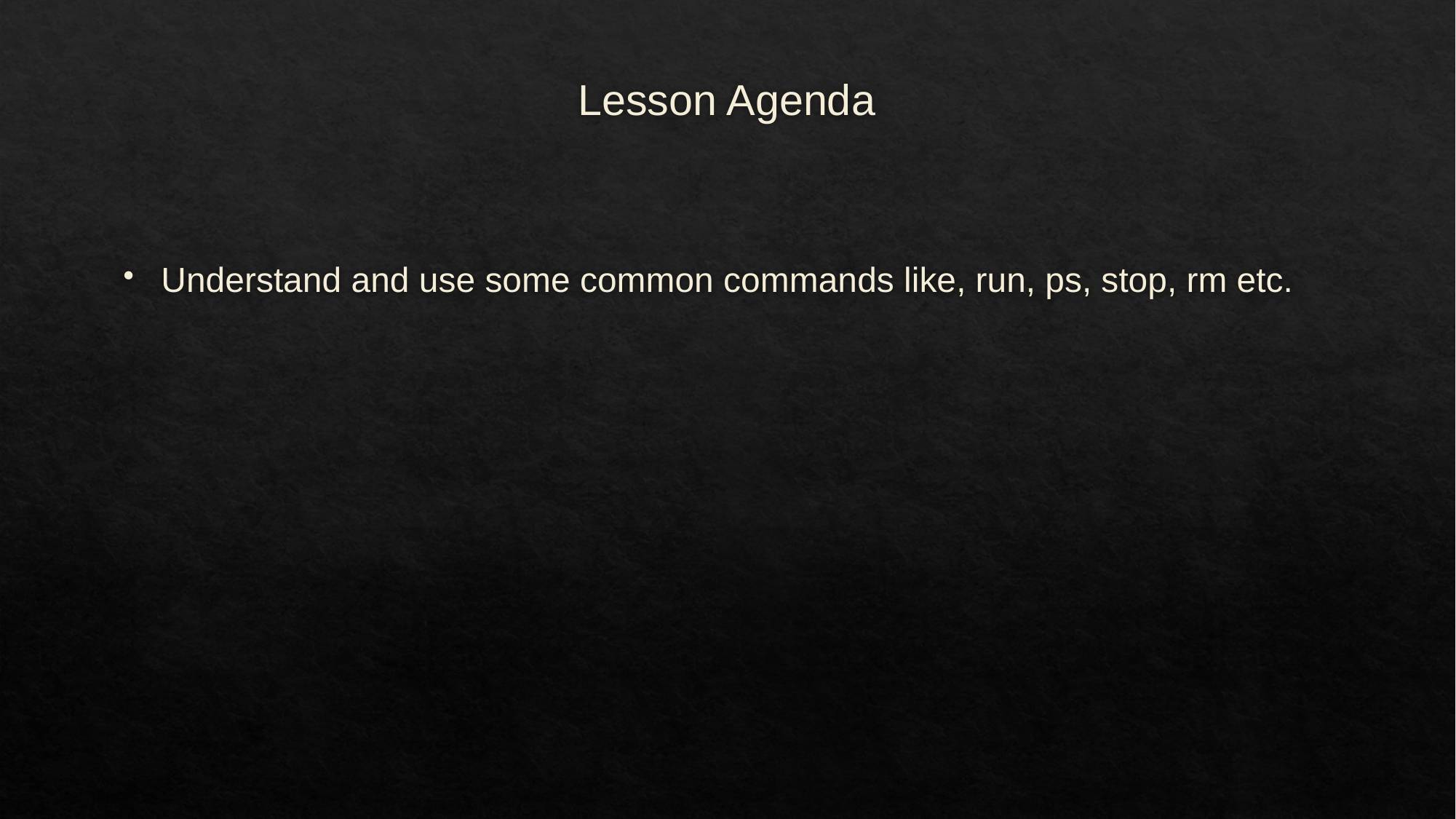

# Lesson Agenda
Understand and use some common commands like, run, ps, stop, rm etc.